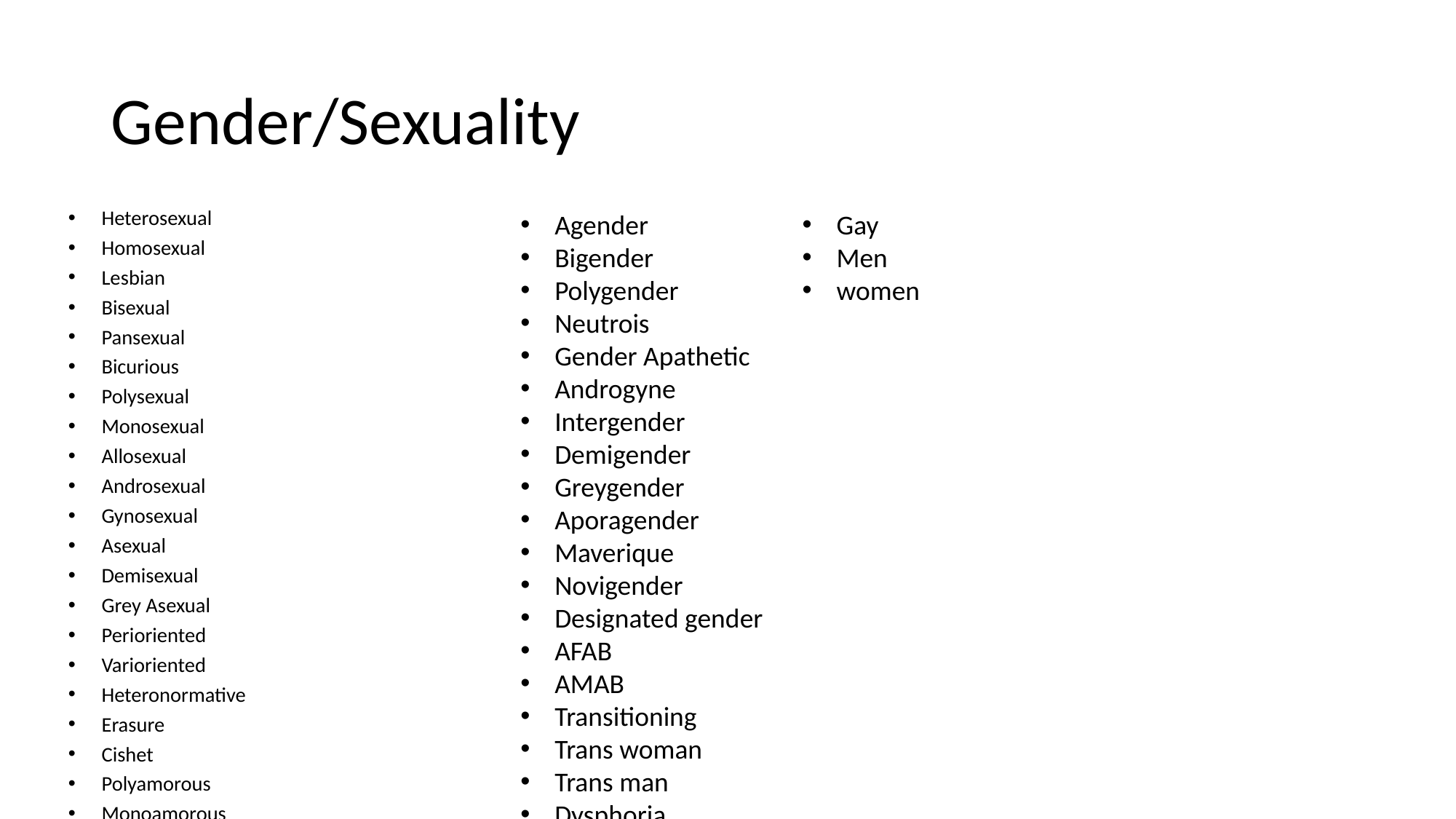

# Gender/Sexuality
Heterosexual
Homosexual
Lesbian
Bisexual
Pansexual
Bicurious
Polysexual
Monosexual
Allosexual
Androsexual
Gynosexual
Asexual
Demisexual
Grey Asexual
Perioriented
Varioriented
Heteronormative
Erasure
Cishet
Polyamorous
Monoamorous
Queer
Ally
Cisgender
Transgender
Transsexual

Agender
Bigender
Polygender
Neutrois
Gender Apathetic
Androgyne
Intergender
Demigender
Greygender
Aporagender
Maverique
Novigender
Designated gender
AFAB
AMAB
Transitioning
Trans woman
Trans man
Dysphoria
Butch
Femme
Binarism
LGBT

LGBTQ+
Gay
Men
women